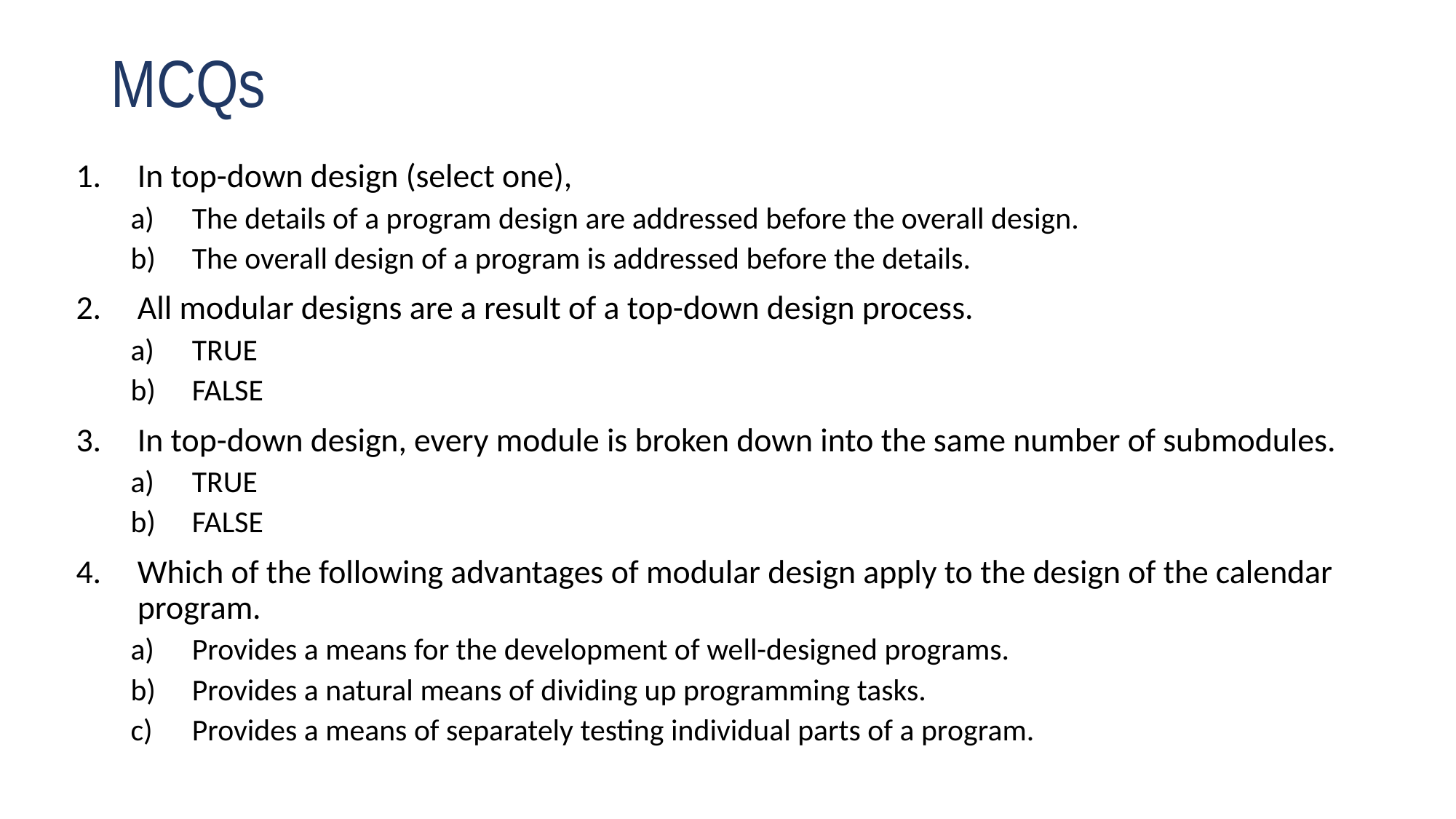

# MCQs
In top-down design (select one),
The details of a program design are addressed before the overall design.
The overall design of a program is addressed before the details.
All modular designs are a result of a top-down design process.
TRUE
FALSE
In top-down design, every module is broken down into the same number of submodules.
TRUE
FALSE
Which of the following advantages of modular design apply to the design of the calendar program.
Provides a means for the development of well-designed programs.
Provides a natural means of dividing up programming tasks.
Provides a means of separately testing individual parts of a program.